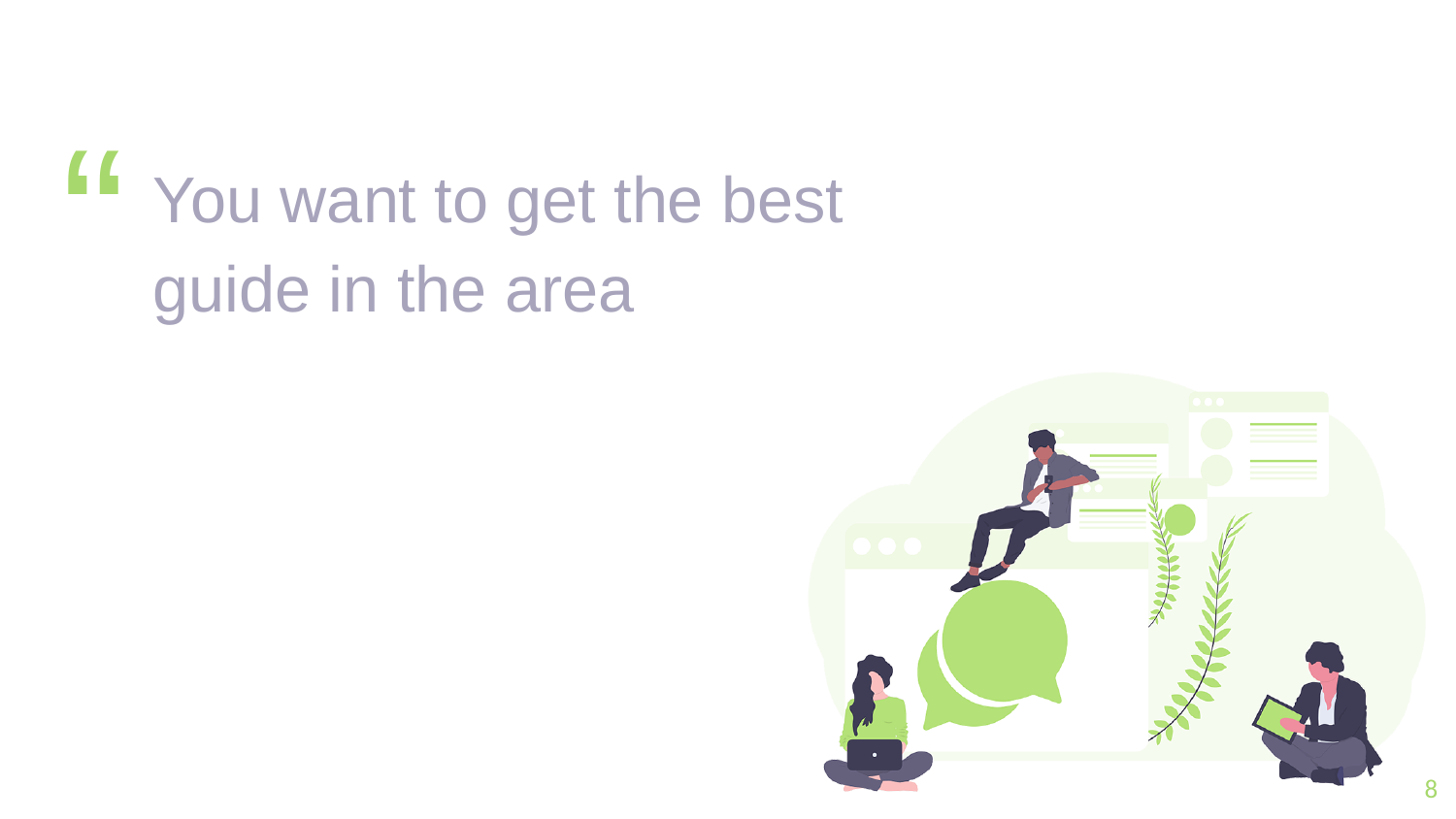

You want to get the best guide in the area

8